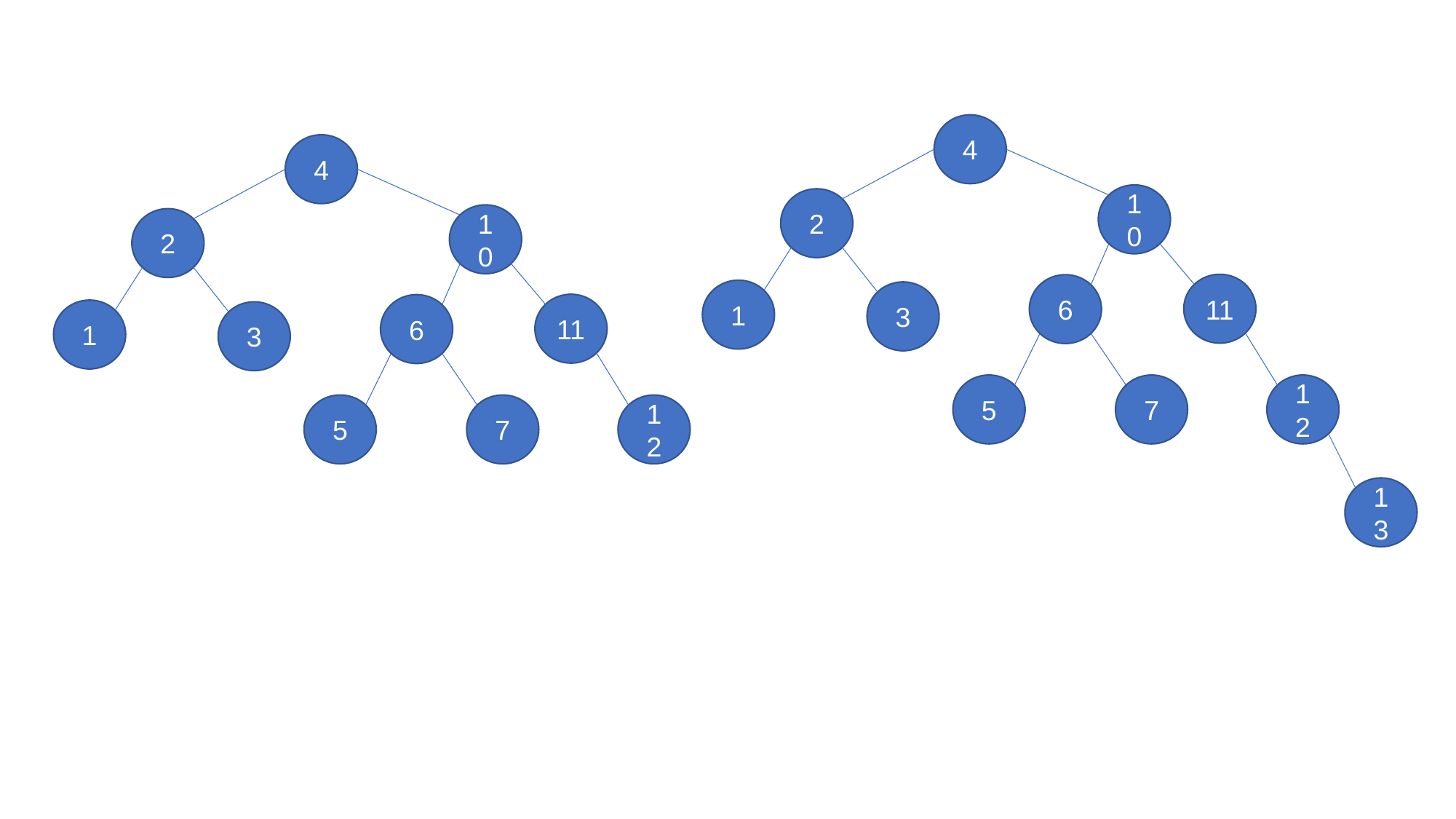

4
4
10
2
10
2
11
6
1
3
11
6
1
3
5
7
12
5
7
12
13